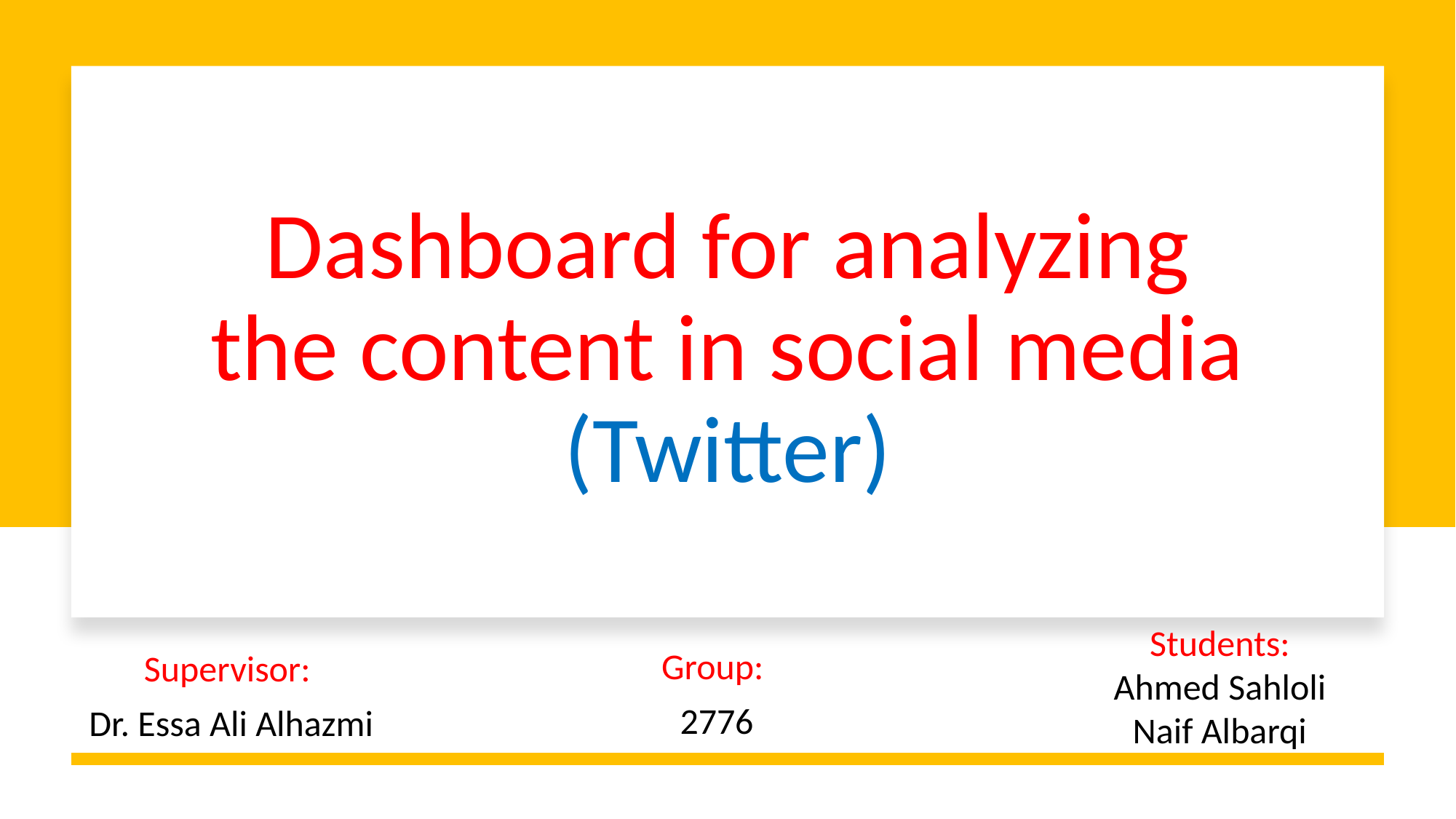

# Dashboard for analyzing the content in social media (Twitter)
Students:
Ahmed Sahloli
Naif Albarqi
Group:
2776
Supervisor:
Dr. Essa Ali Alhazmi